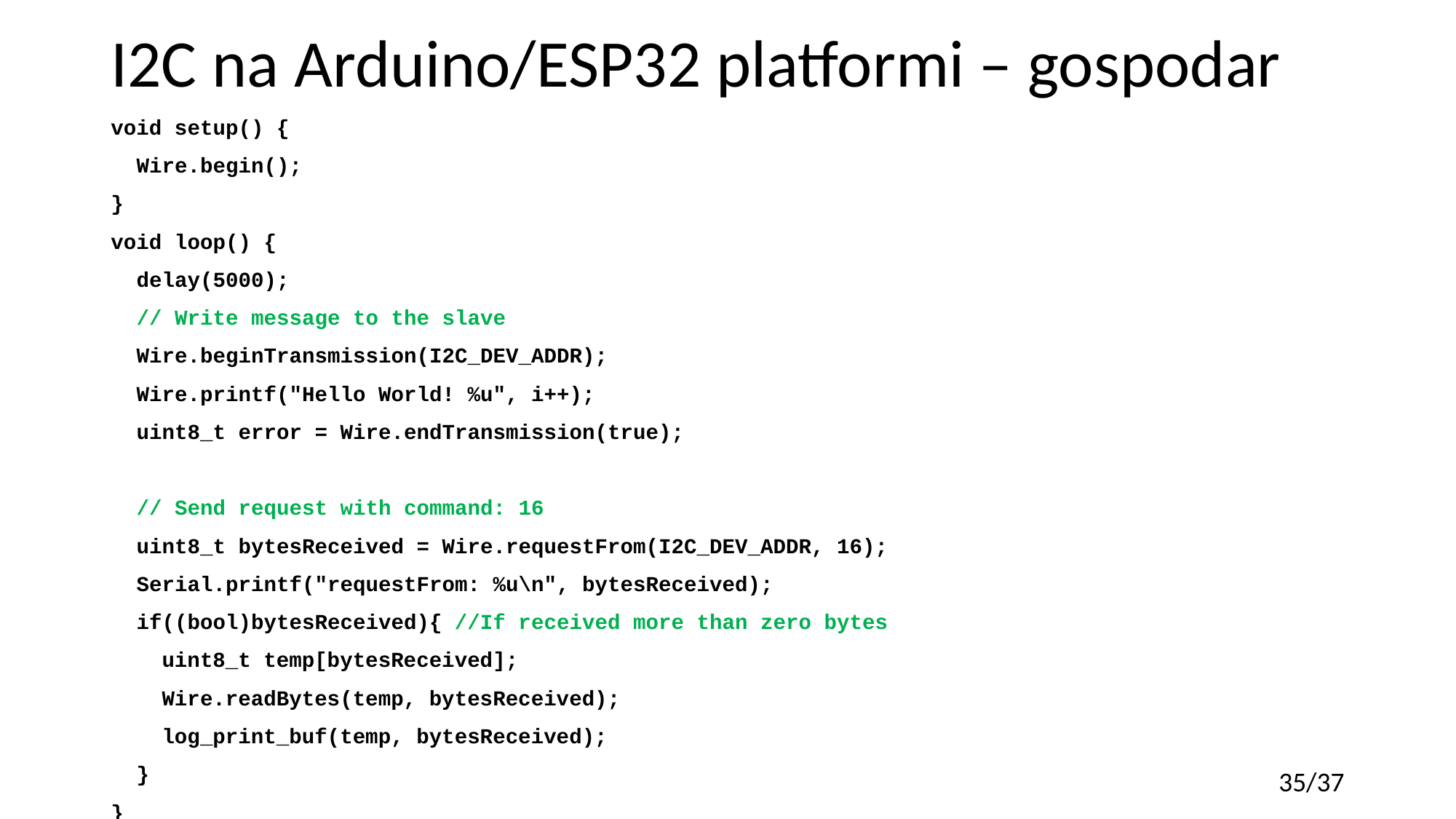

# I2C na Arduino/ESP32 platformi – gospodar
void setup() {
  Wire.begin();
}
void loop() {
  delay(5000);
  // Write message to the slave
  Wire.beginTransmission(I2C_DEV_ADDR);
  Wire.printf("Hello World! %u", i++);
  uint8_t error = Wire.endTransmission(true);

  // Send request with command: 16
  uint8_t bytesReceived = Wire.requestFrom(I2C_DEV_ADDR, 16);
  Serial.printf("requestFrom: %u\n", bytesReceived);
  if((bool)bytesReceived){ //If received more than zero bytes
    uint8_t temp[bytesReceived];
    Wire.readBytes(temp, bytesReceived);
    log_print_buf(temp, bytesReceived);
  }
}